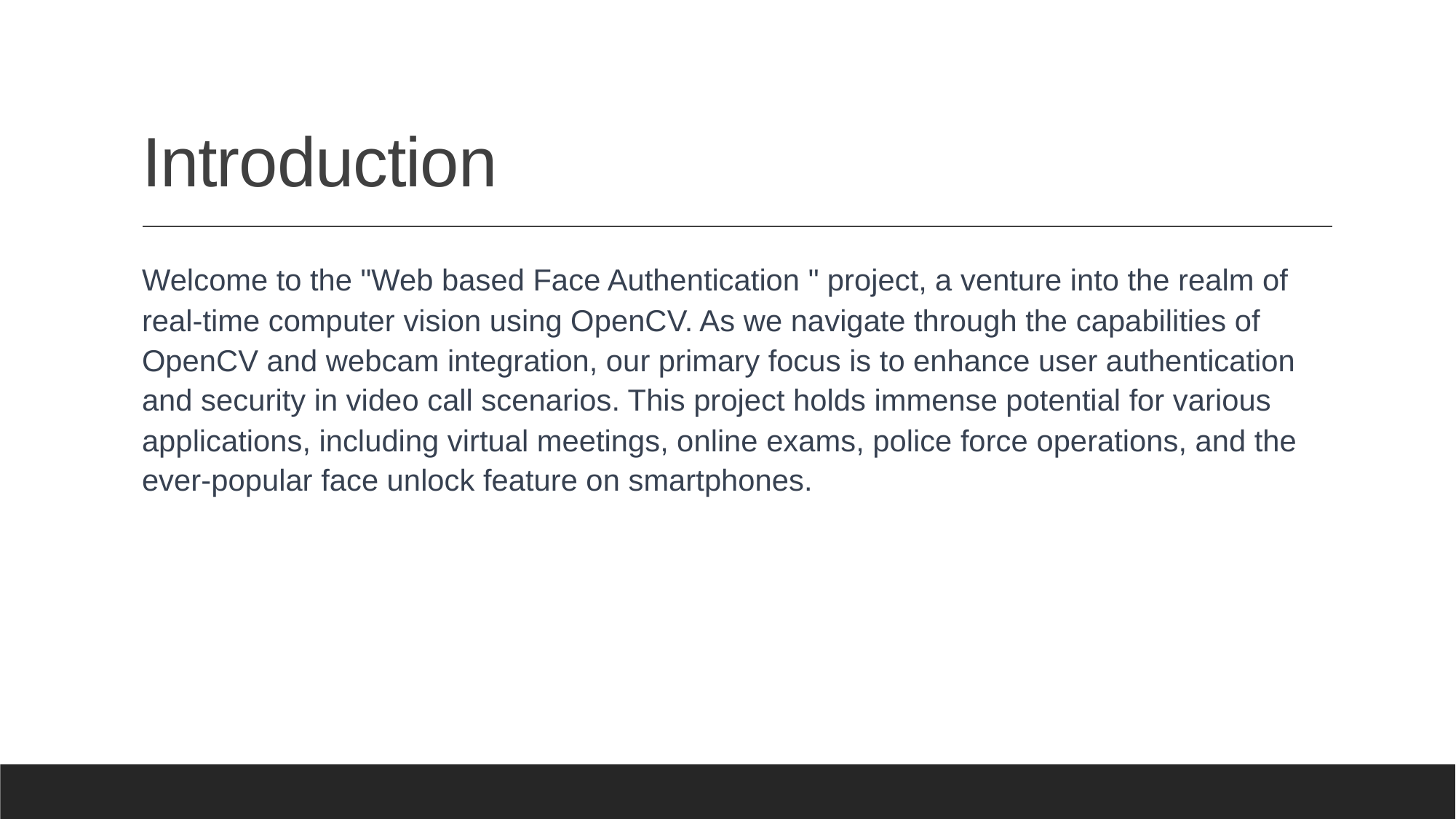

# Introduction
Welcome to the "Web based Face Authentication " project, a venture into the realm of real-time computer vision using OpenCV. As we navigate through the capabilities of OpenCV and webcam integration, our primary focus is to enhance user authentication and security in video call scenarios. This project holds immense potential for various applications, including virtual meetings, online exams, police force operations, and the ever-popular face unlock feature on smartphones.